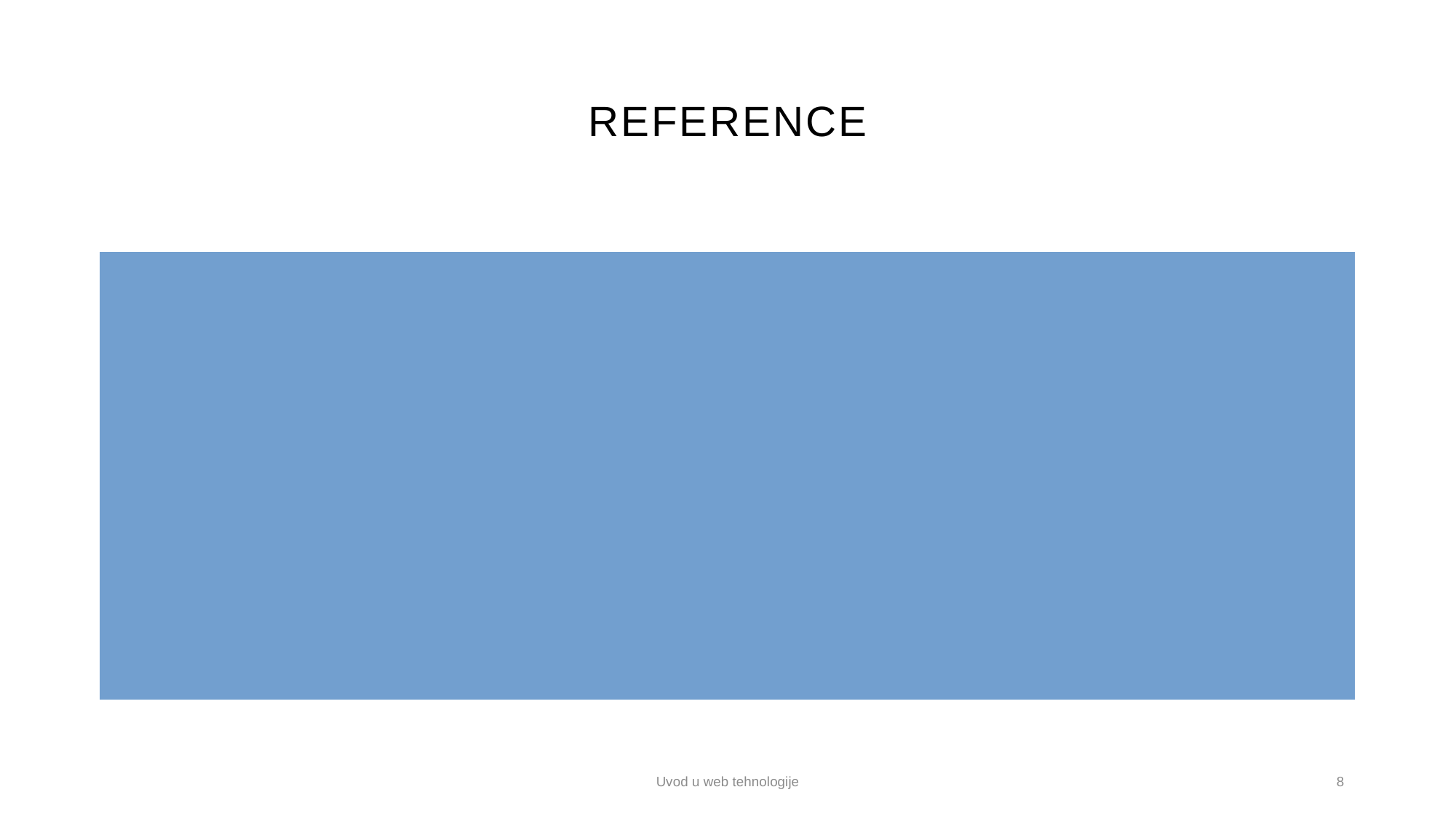

# reference
Interaction Design Foundation - IxDF. (2016, June 2). What is Interaction Design (IxD)?. Interaction Design Foundation - IxDF. https://www.interaction-design.org/literature/topics/interaction-design
Rogers, Y., Sharp, H., & Preece, J. (2023). Interaction design : beyond human-computer interaction (Sixth edition). John Wiley & Sons, Inc.
Uvod u web tehnologije
8